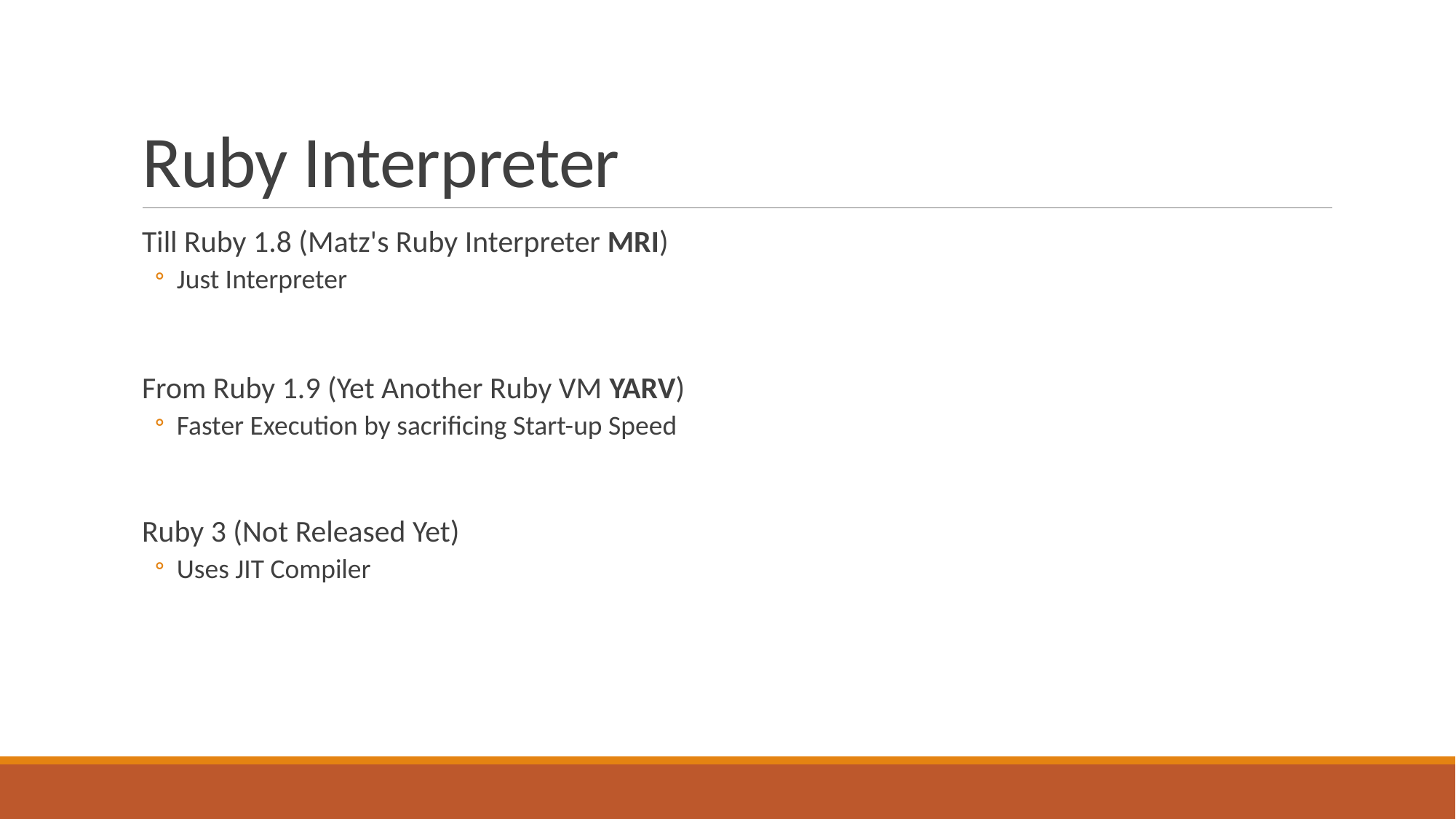

# Ruby Interpreter
Till Ruby 1.8 (Matz's Ruby Interpreter MRI)
Just Interpreter

From Ruby 1.9 (Yet Another Ruby VM YARV)
Faster Execution by sacrificing Start-up Speed

Ruby 3 (Not Released Yet)
Uses JIT Compiler